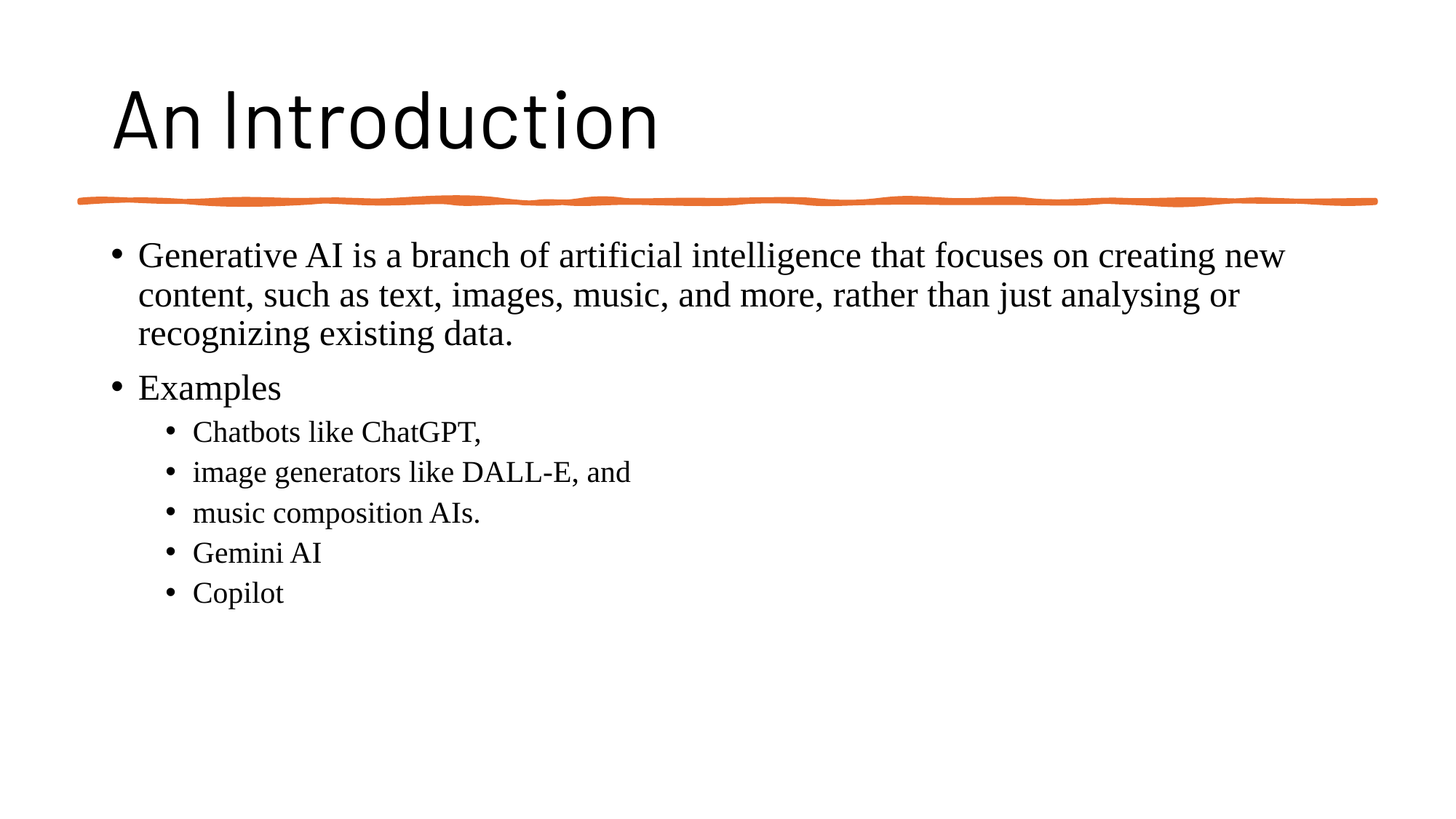

# An Introduction

Generative AI is a branch of artificial intelligence that focuses on creating new content, such as text, images, music, and more, rather than just analysing or recognizing existing data.
Examples
Chatbots like ChatGPT,
image generators like DALL-E, and
music composition AIs.
Gemini AI
Copilot